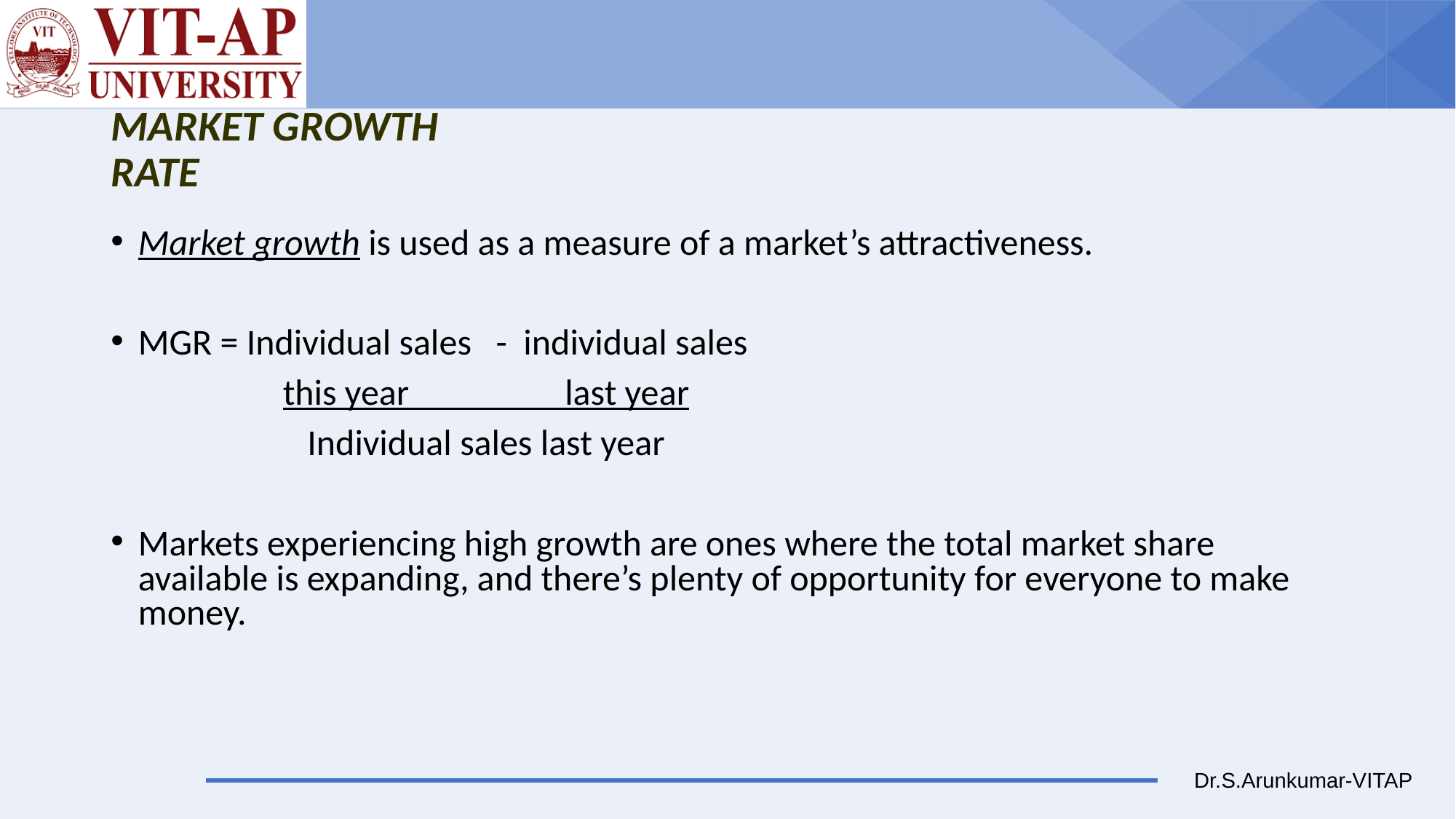

# MARKET GROWTH RATE
Market growth is used as a measure of a market’s attractiveness.

MGR = Individual sales   -  individual sales
                     this year                   last year
                        Individual sales last year

Markets experiencing high growth are ones where the total market share available is expanding, and there’s plenty of opportunity for everyone to make money.